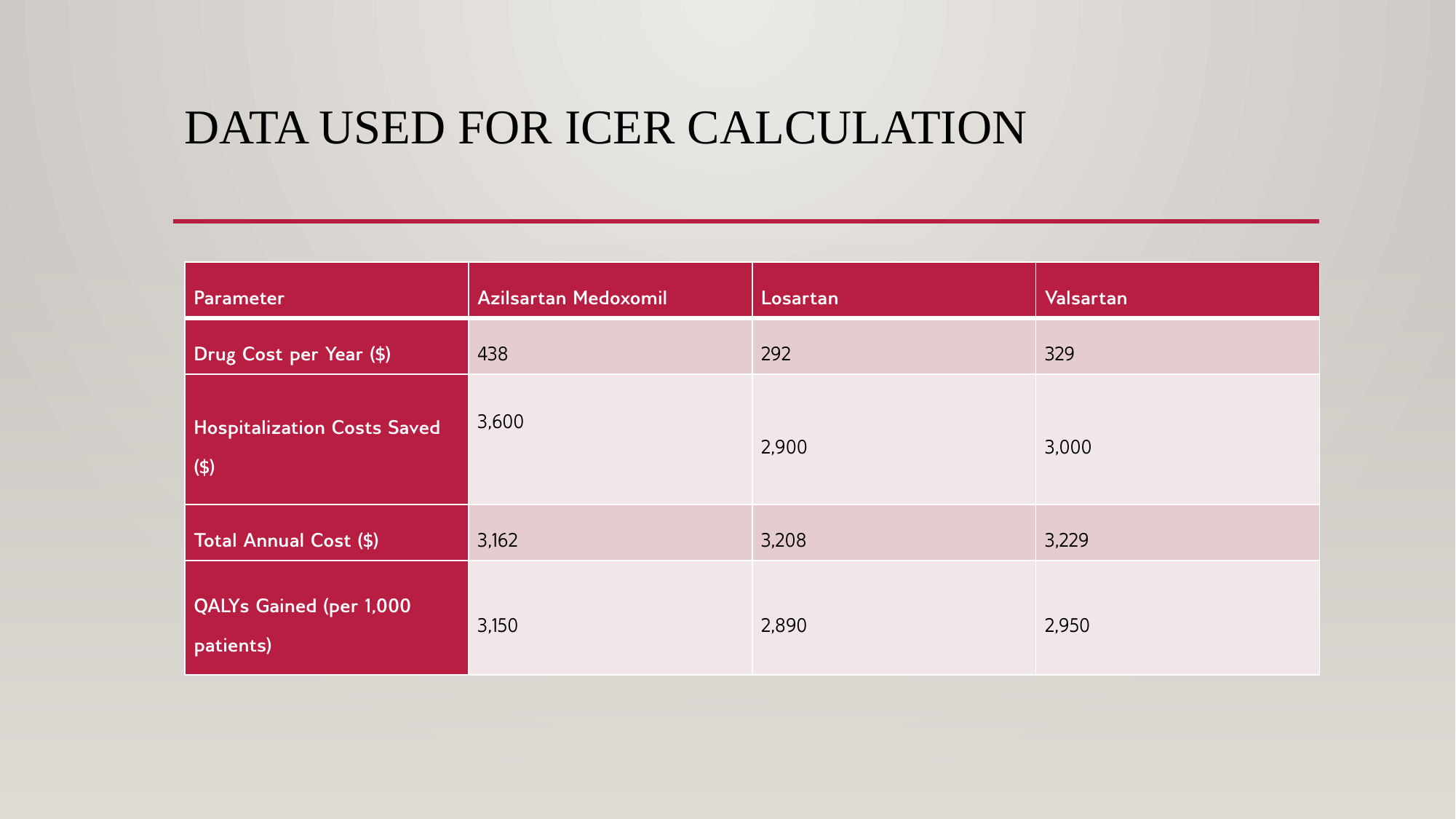

8
# Data used for ICER calculation

| Parameter | Azilsartan Medoxomil | Losartan | Valsartan |
| --- | --- | --- | --- |
| Drug Cost per Year ($) | 438 | 292 | 329 |
| Hospitalization Costs Saved ($) | 3,600 | 2,900 | 3,000 |
| Total Annual Cost ($) | 3,162 | 3,208 | 3,229 |
| QALYs Gained (per 1,000 patients) | 3,150 | 2,890 | 2,950 |